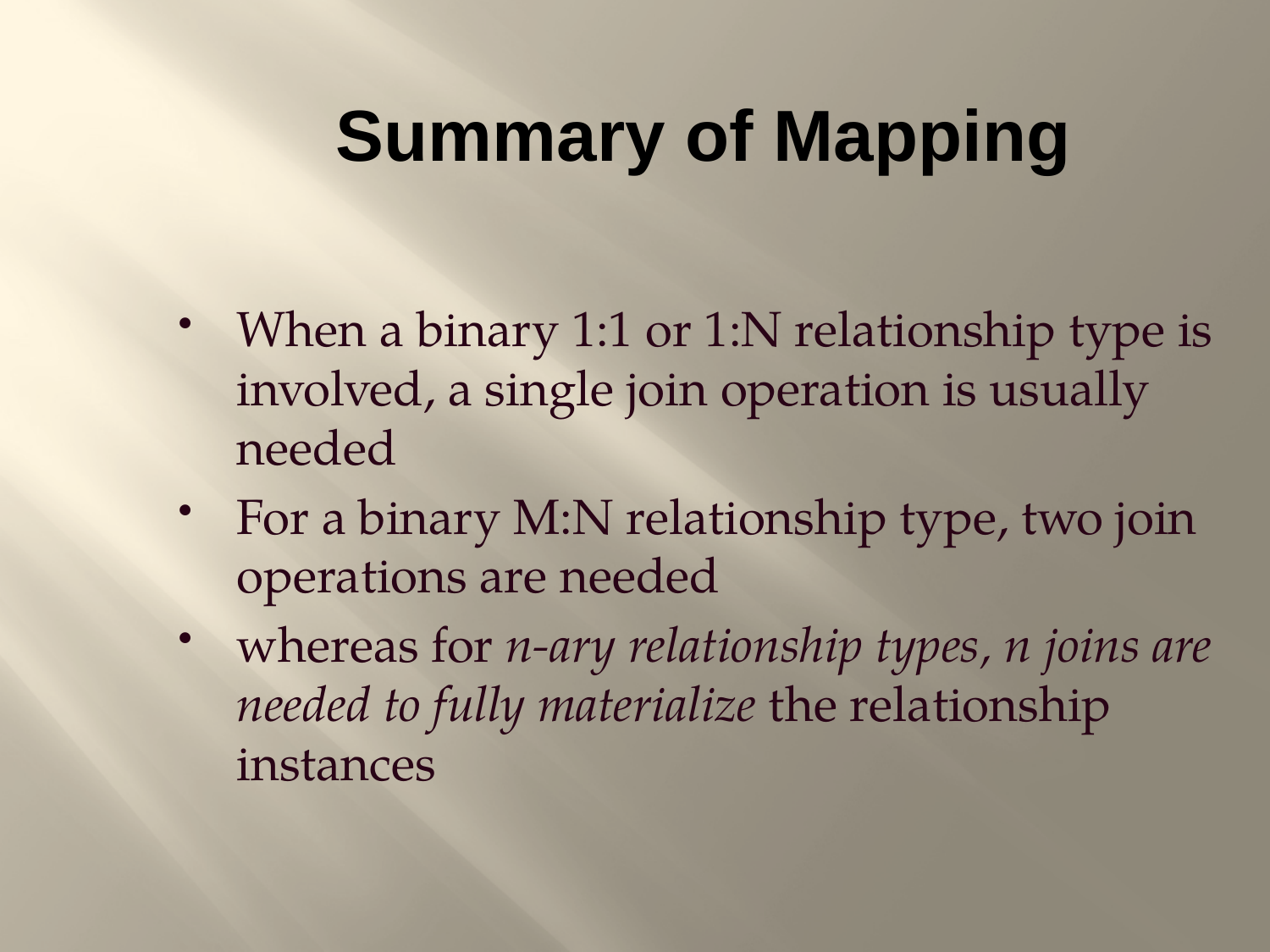

Summary of Mapping

When a binary 1:1 or 1:N relationship type is involved, a single join operation is usually needed
For a binary M:N relationship type, two join operations are needed
whereas for n-ary relationship types, n joins are needed to fully materialize the relationship instances